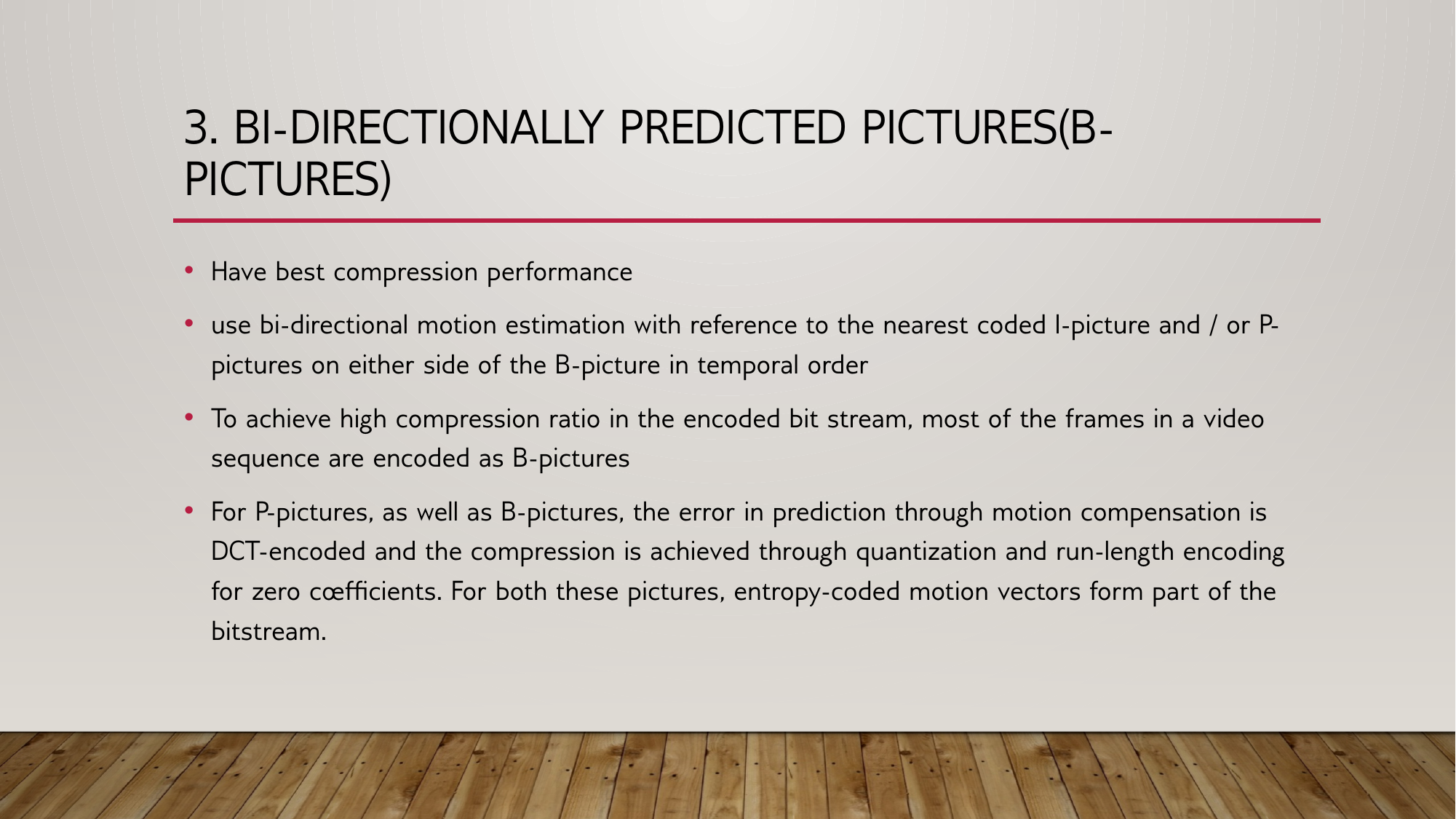

# 3. bi-directionally predicted pictures(b-pictures)
Have best compression performance
use bi-directional motion estimation with reference to the nearest coded I-picture and / or P-pictures on either side of the B-picture in temporal order
To achieve high compression ratio in the encoded bit stream, most of the frames in a video sequence are encoded as B-pictures
For P-pictures, as well as B-pictures, the error in prediction through motion compensation is DCT-encoded and the compression is achieved through quantization and run-length encoding for zero coefficients. For both these pictures, entropy-coded motion vectors form part of the bitstream.